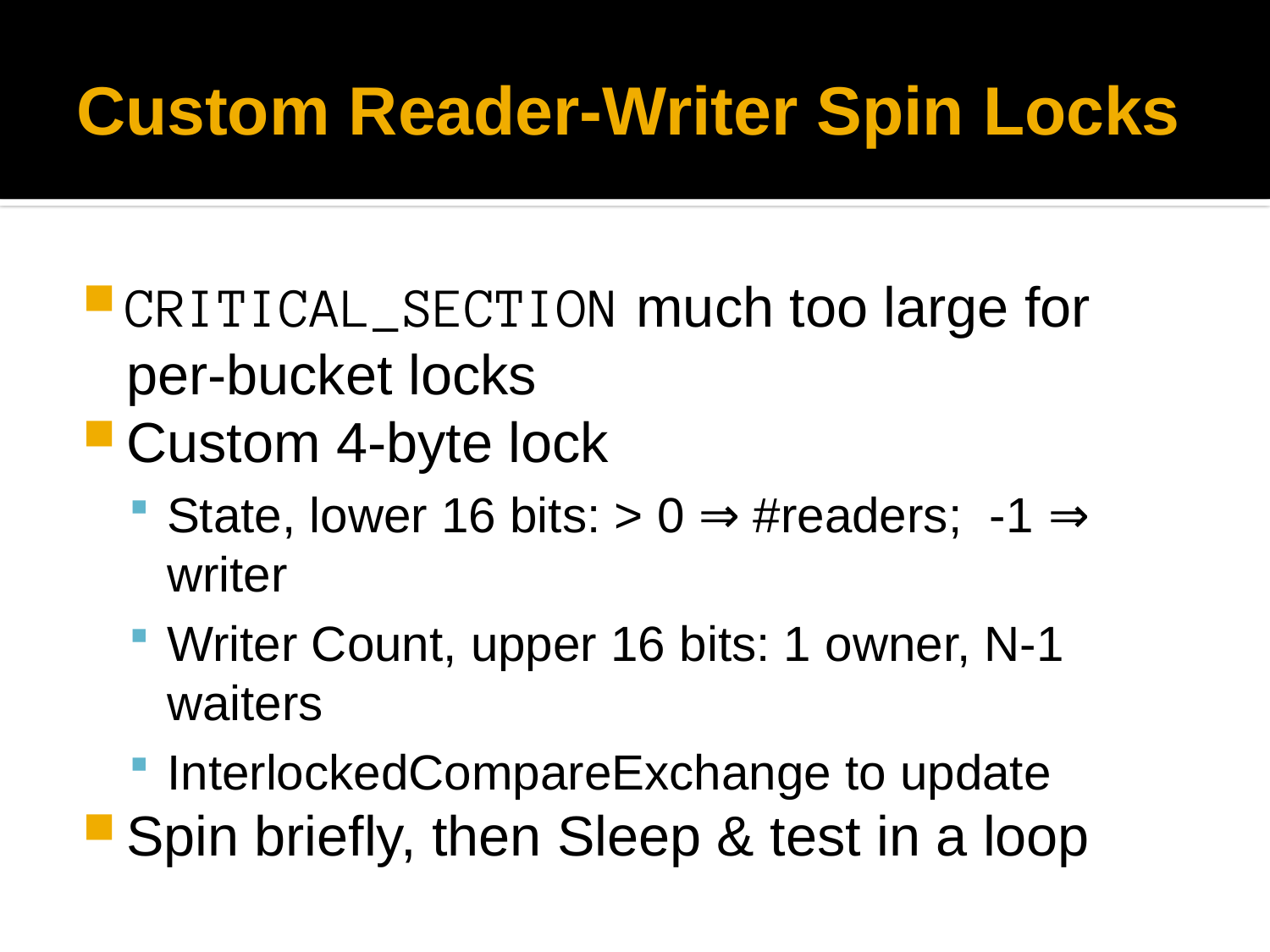

# Custom Reader-Writer Spin Locks
CRITICAL_SECTION much too large for
per-bucket locks
Custom 4-byte lock
State, lower 16 bits: > 0 ⇒ #readers;  -1 ⇒ writer
Writer Count, upper 16 bits: 1 owner, N-1 waiters
InterlockedCompareExchange to update
Spin briefly, then Sleep & test in a loop